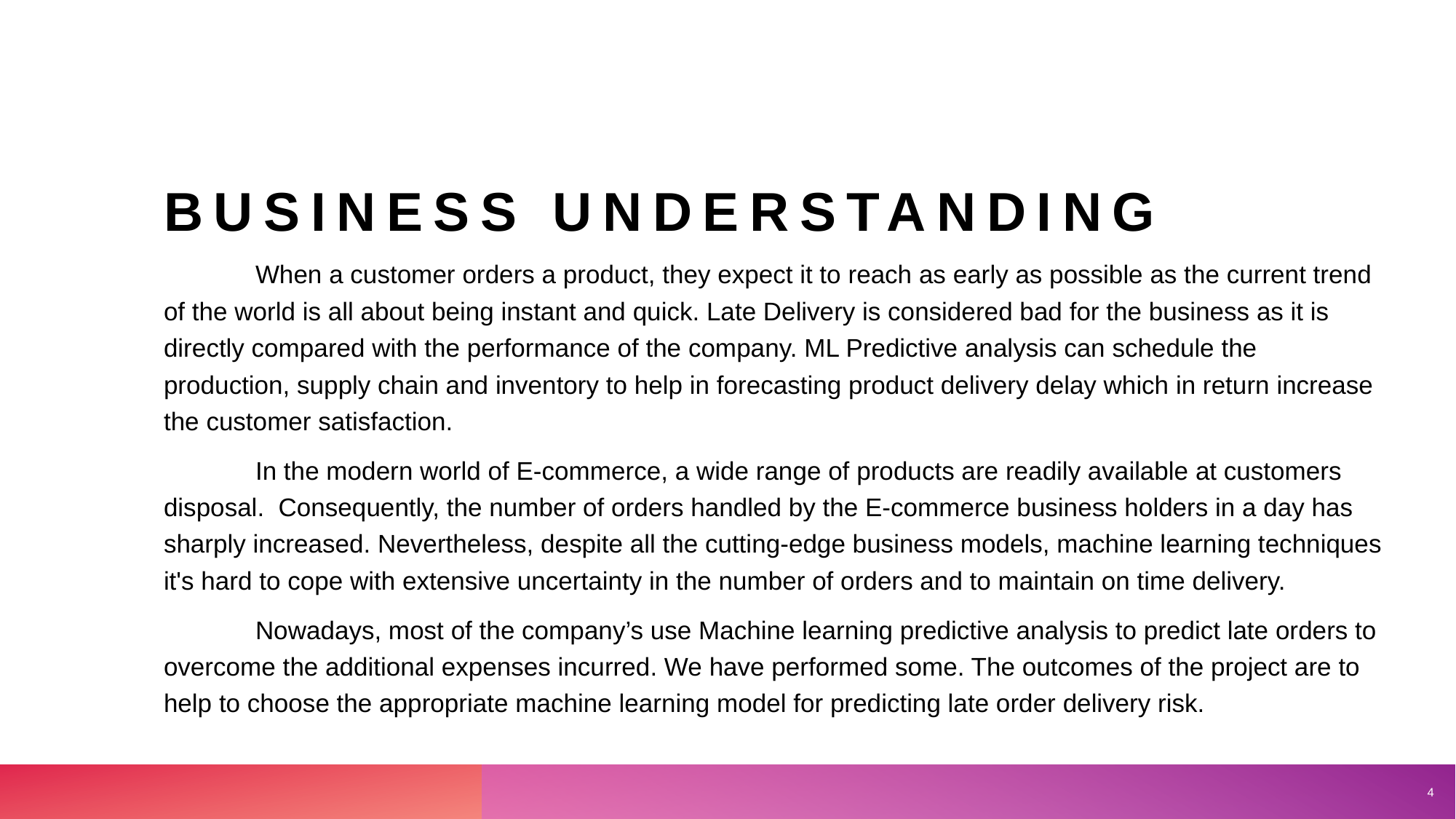

# BUSINESS UNDERSTANDING
	When a customer orders a product, they expect it to reach as early as possible as the current trend of the world is all about being instant and quick. Late Delivery is considered bad for the business as it is directly compared with the performance of the company. ML Predictive analysis can schedule the production, supply chain and inventory to help in forecasting product delivery delay which in return increase the customer satisfaction.
	In the modern world of E-commerce, a wide range of products are readily available at customers disposal.  Consequently, the number of orders handled by the E-commerce business holders in a day has sharply increased. Nevertheless, despite all the cutting-edge business models, machine learning techniques it's hard to cope with extensive uncertainty in the number of orders and to maintain on time delivery.
	Nowadays, most of the company’s use Machine learning predictive analysis to predict late orders to overcome the additional expenses incurred. We have performed some. The outcomes of the project are to help to choose the appropriate machine learning model for predicting late order delivery risk.
4